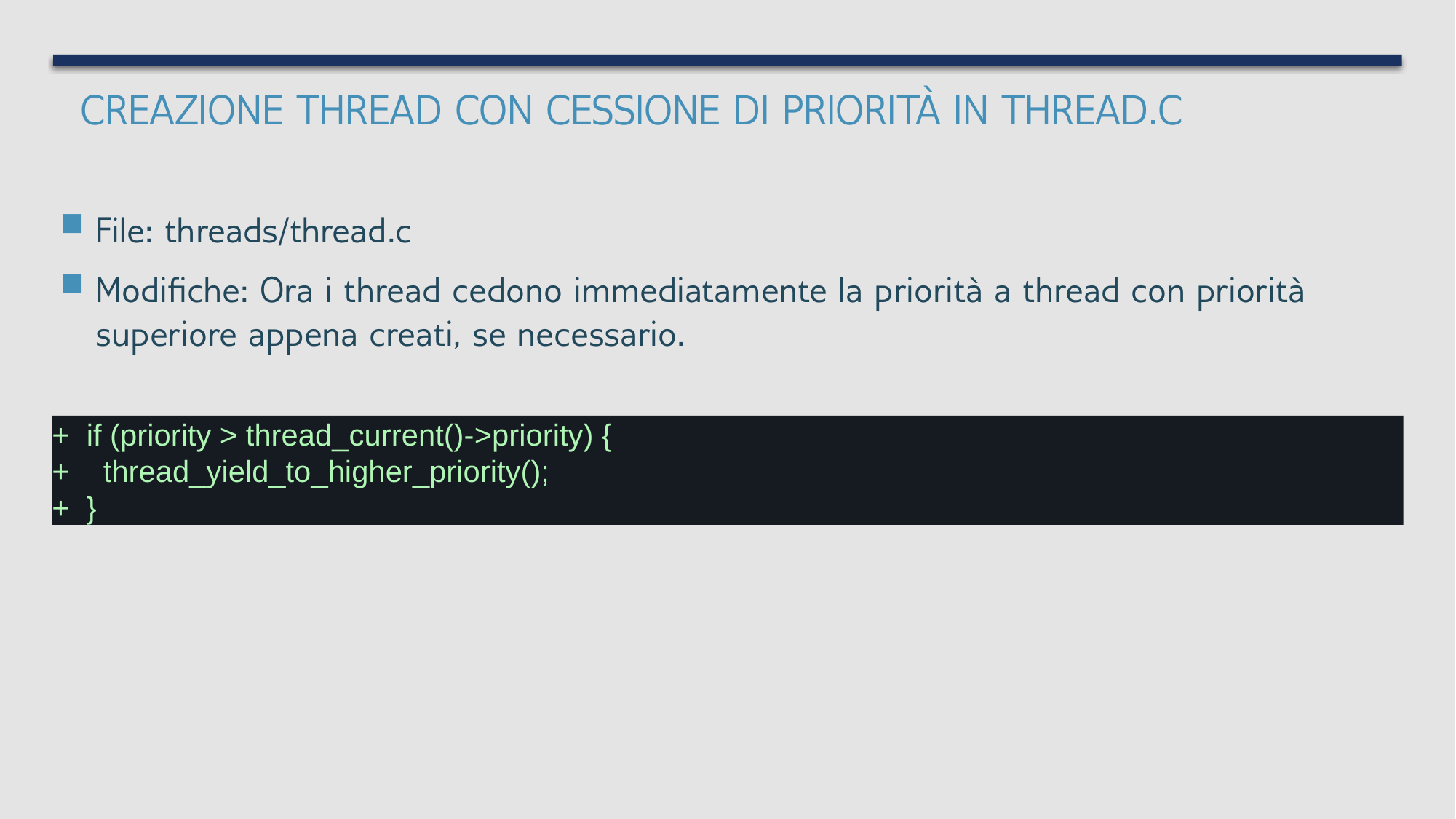

# Creazione Thread con Cessione di Priorità in thread.c
File: threads/thread.c
Modifiche: Ora i thread cedono immediatamente la priorità a thread con priorità superiore appena creati, se necessario.
+  if (priority > thread_current()->priority) {
+    thread_yield_to_higher_priority();
+  }